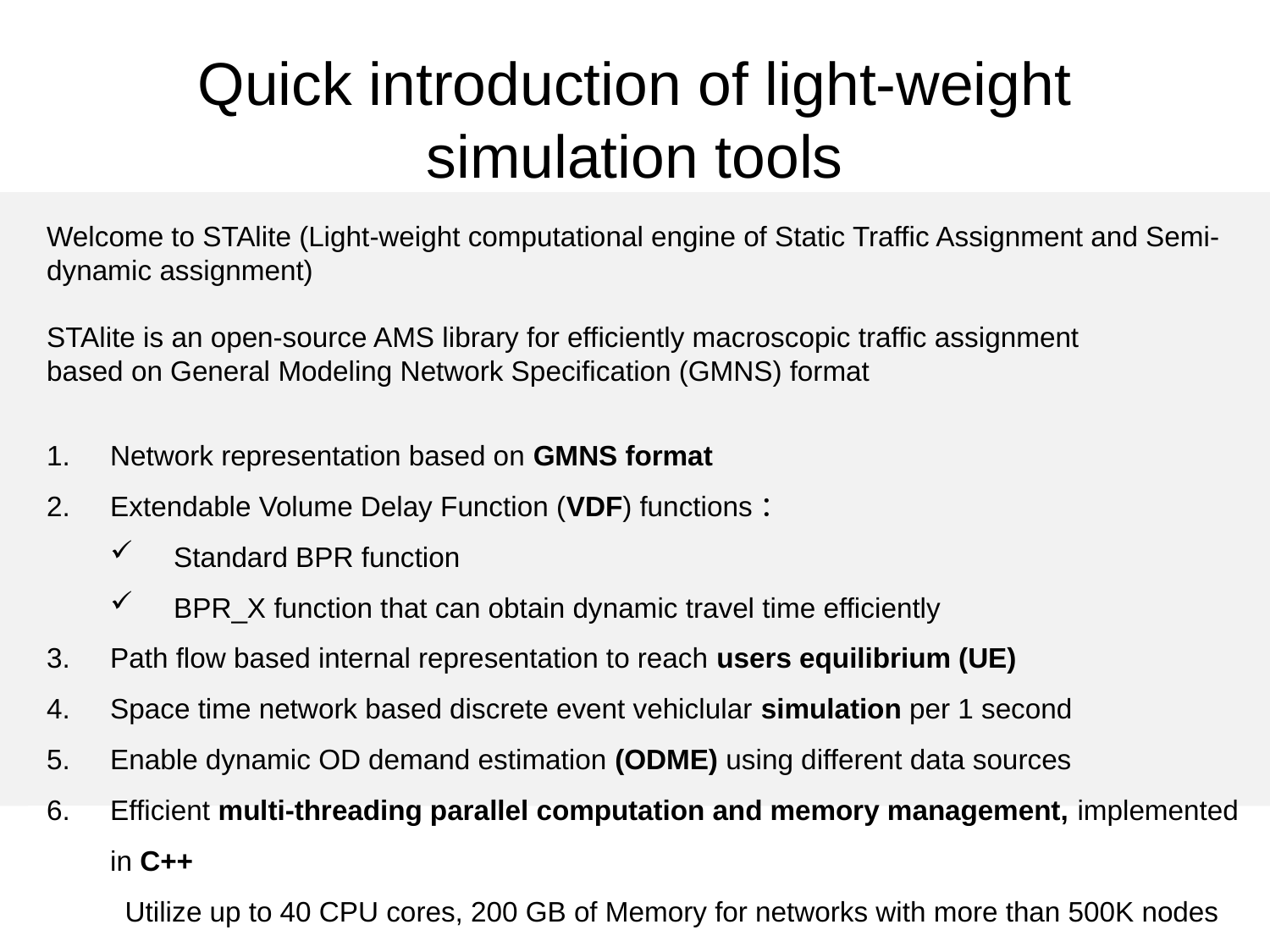

# Quick introduction of light-weight simulation tools
Welcome to STAlite (Light-weight computational engine of Static Traffic Assignment and Semi-dynamic assignment)

STAlite is an open-source AMS library for efficiently macroscopic traffic assignment
based on General Modeling Network Specification (GMNS) format

Network representation based on GMNS format
Extendable Volume Delay Function (VDF) functions：
Standard BPR function
BPR_X function that can obtain dynamic travel time efficiently
Path flow based internal representation to reach users equilibrium (UE)
Space time network based discrete event vehiclular simulation per 1 second
Enable dynamic OD demand estimation (ODME) using different data sources
Efficient multi-threading parallel computation and memory management, implemented in C++
          Utilize up to 40 CPU cores, 200 GB of Memory for networks with more than 500K nodes
4